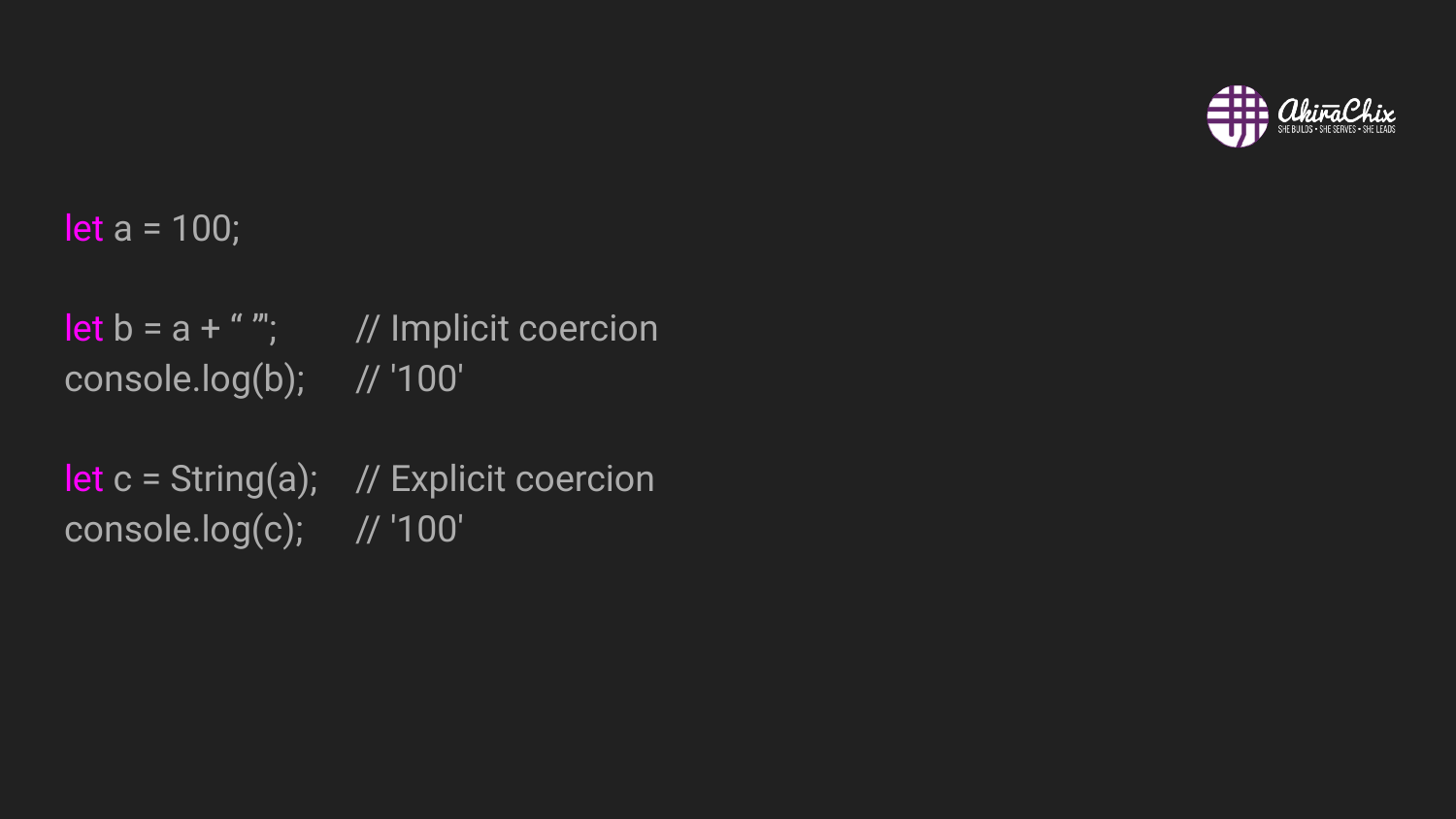

#
let a = 100;

let b = a + “ ”';  	// Implicit coercion
console.log(b); 	// '100'

let c = String(a);  	// Explicit coercion
console.log(c);  	// '100'